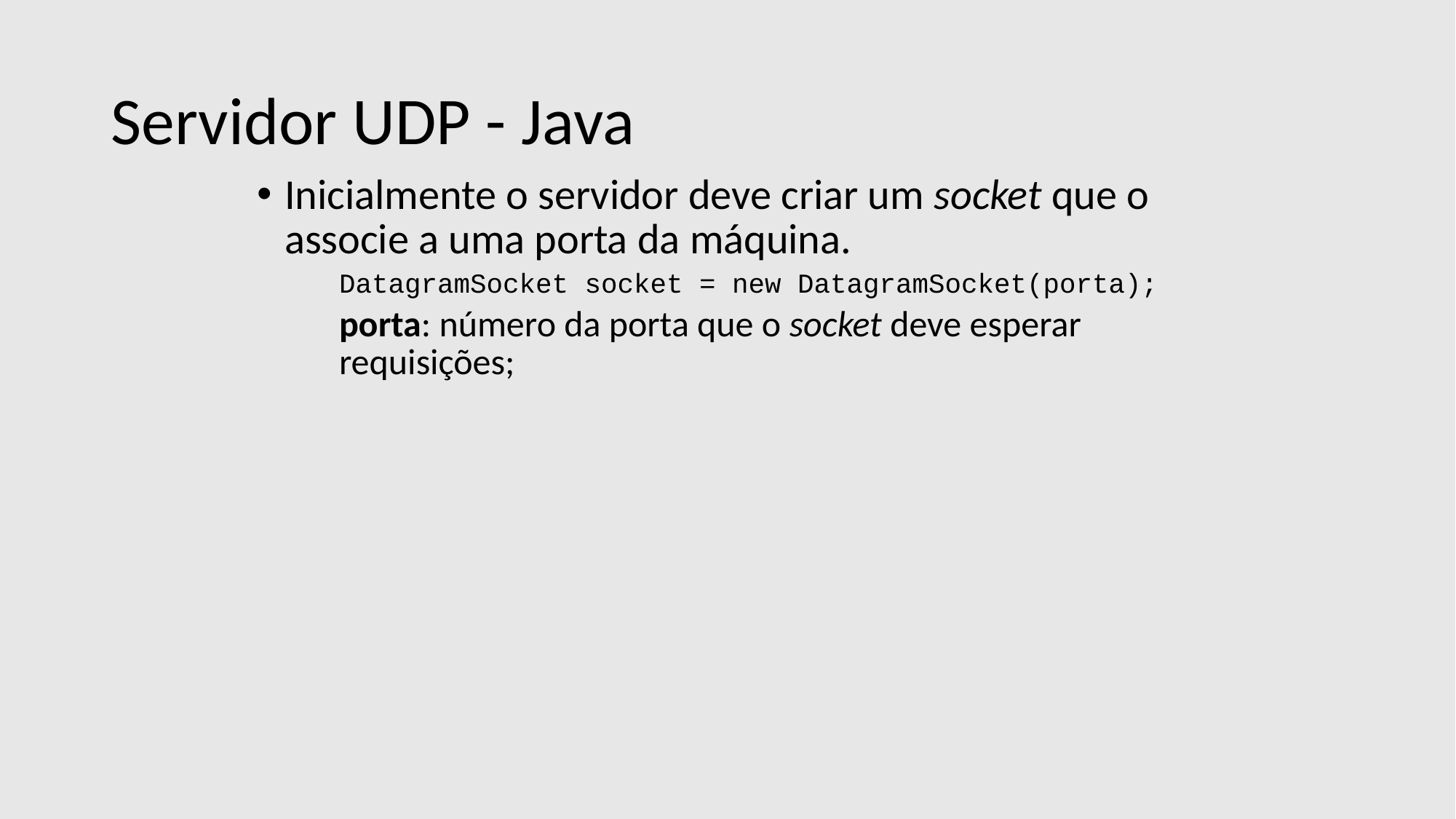

# Servidor UDP - Java
Inicialmente o servidor deve criar um socket que o associe a uma porta da máquina.
	DatagramSocket socket = new DatagramSocket(porta);
	porta: número da porta que o socket deve esperar requisições;